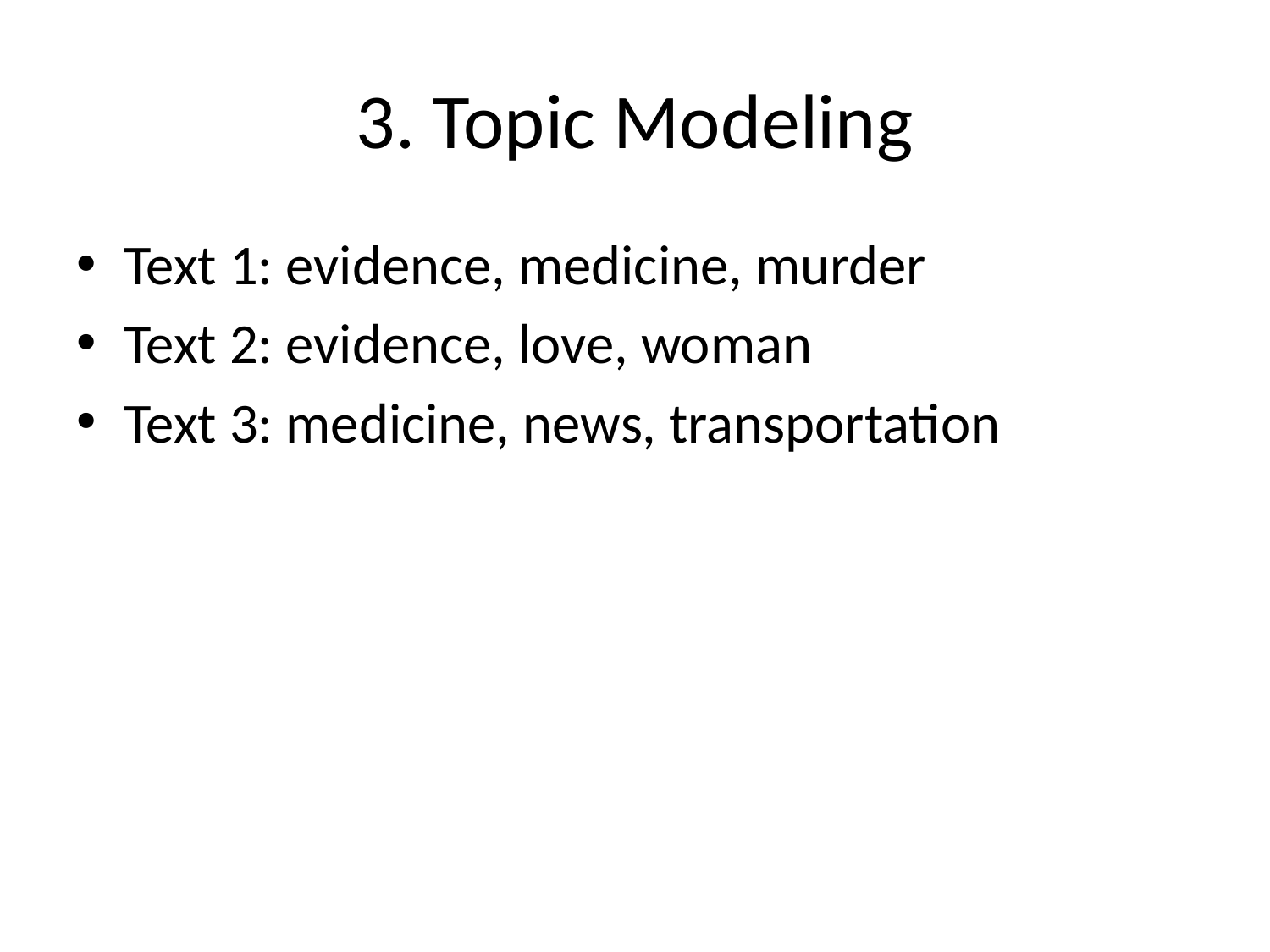

# 3. Topic Modeling
Text 1: evidence, medicine, murder
Text 2: evidence, love, woman
Text 3: medicine, news, transportation